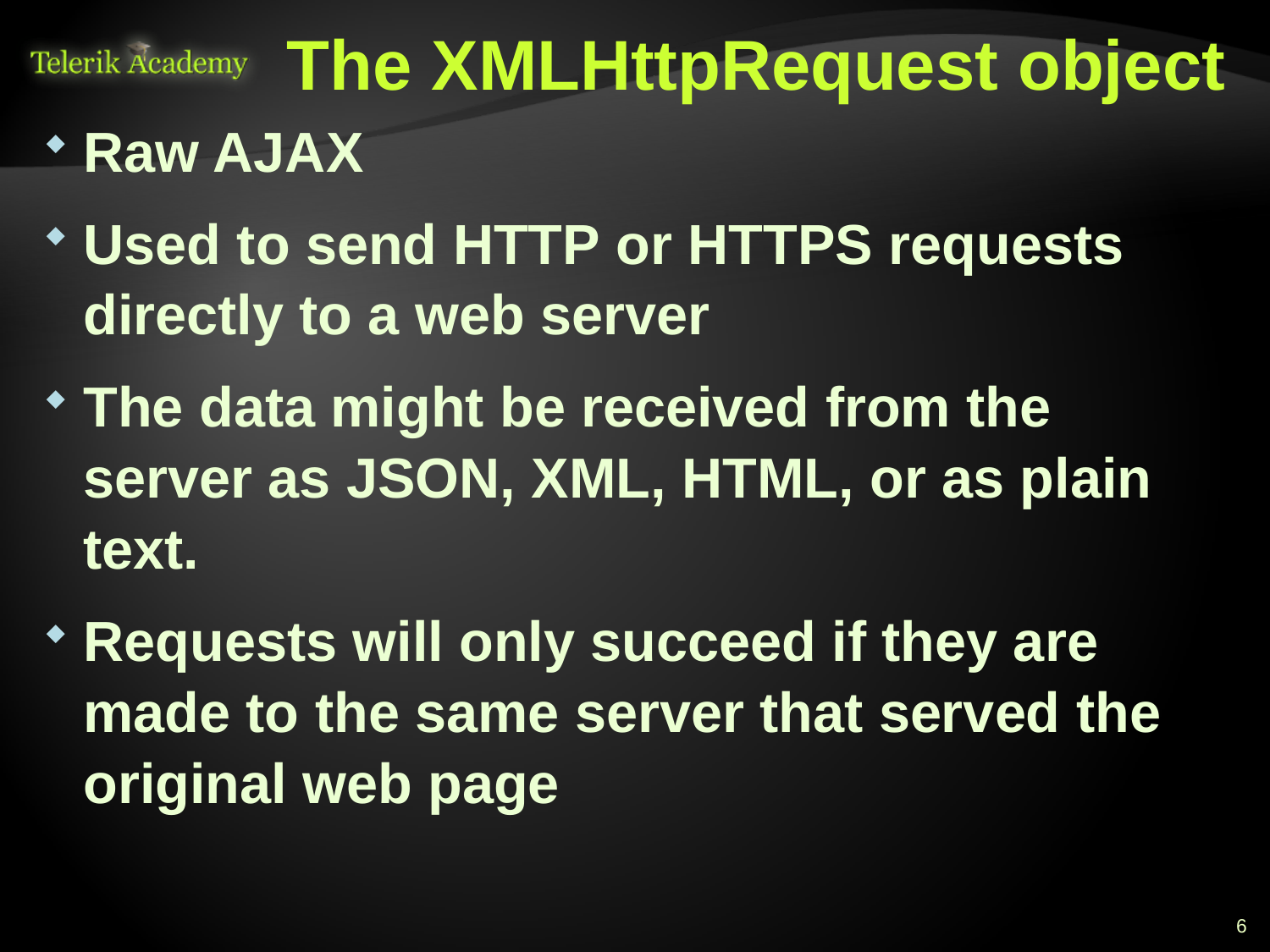

# The XMLHttpRequest object
Raw AJAX
Used to send HTTP or HTTPS requests directly to a web server
The data might be received from the server as JSON, XML, HTML, or as plain text.
Requests will only succeed if they are made to the same server that served the original web page
6